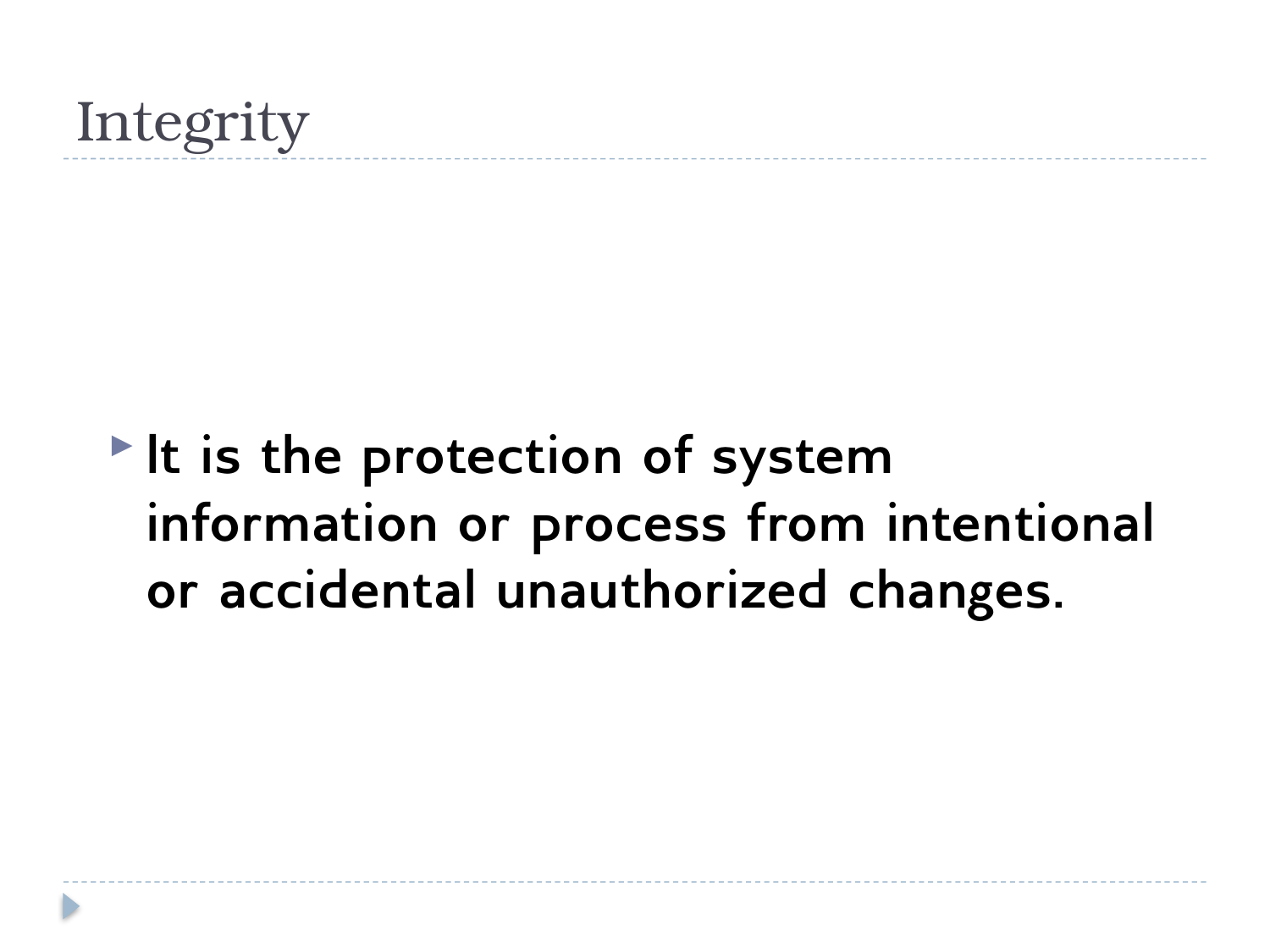

# Integrity

It is the protection of system information or process from intentional or accidental unauthorized changes.